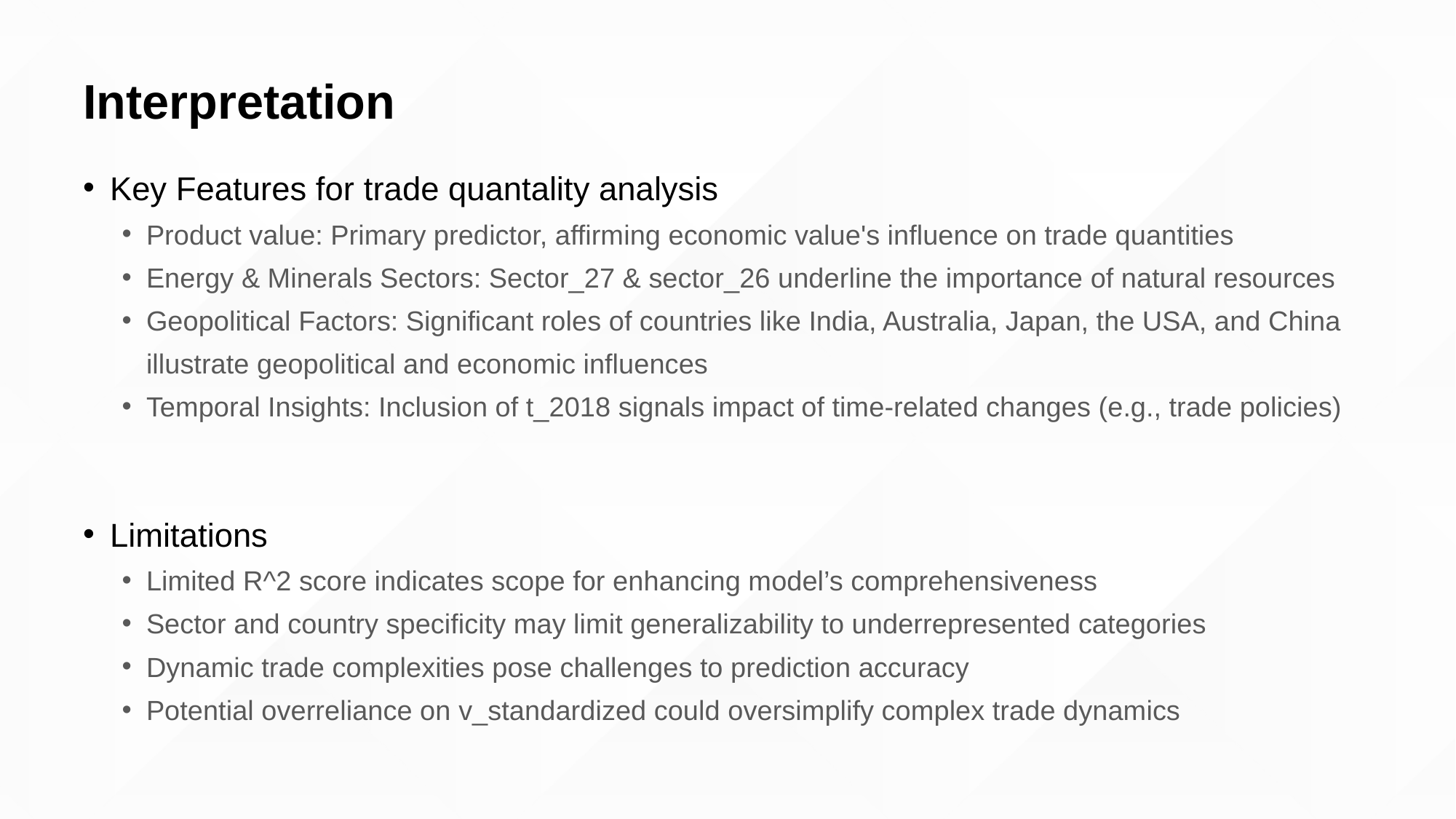

# Interpretation
Key Features for trade quantality analysis
Product value: Primary predictor, affirming economic value's influence on trade quantities
Energy & Minerals Sectors: Sector_27 & sector_26 underline the importance of natural resources
Geopolitical Factors: Significant roles of countries like India, Australia, Japan, the USA, and China illustrate geopolitical and economic influences
Temporal Insights: Inclusion of t_2018 signals impact of time-related changes (e.g., trade policies)

Limitations
Limited R^2 score indicates scope for enhancing model’s comprehensiveness
Sector and country specificity may limit generalizability to underrepresented categories
Dynamic trade complexities pose challenges to prediction accuracy
Potential overreliance on v_standardized could oversimplify complex trade dynamics